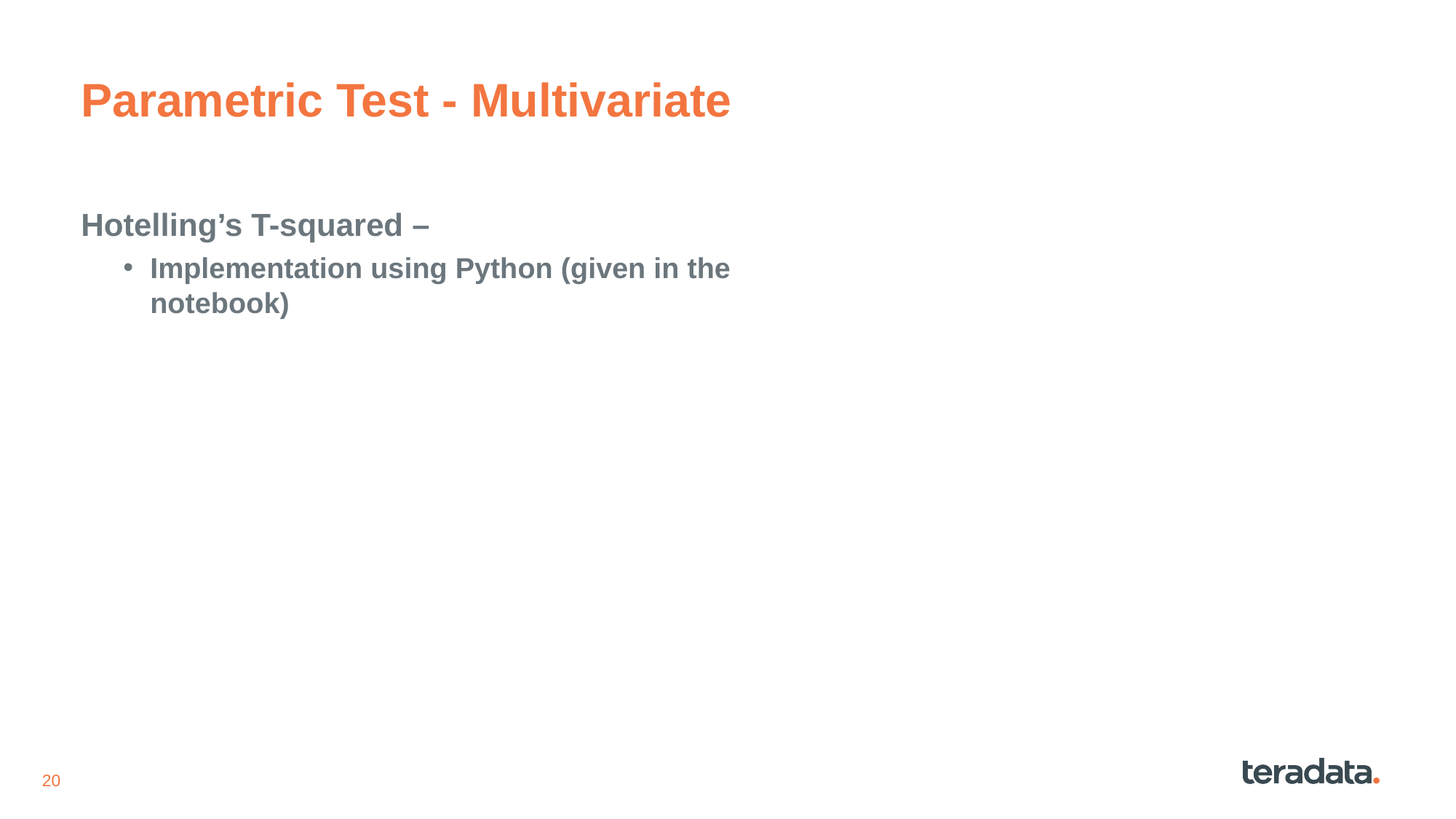

# Parametric Test - Multivariate
Hotelling’s T-squared –
Implementation using Python (given in the notebook)